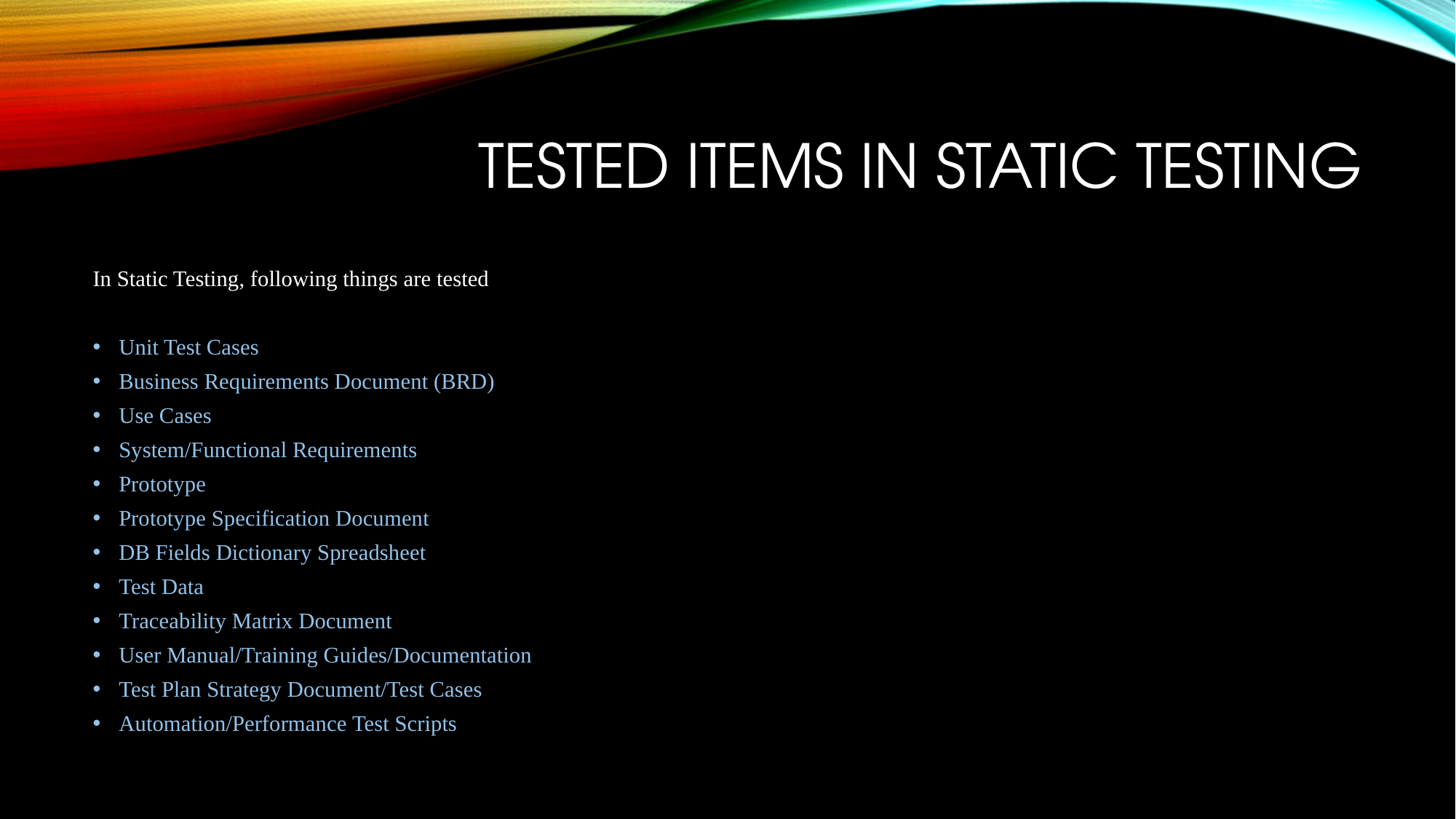

# Tested items in static testing
In Static Testing, following things are tested

Unit Test Cases
Business Requirements Document (BRD)
Use Cases
System/Functional Requirements
Prototype
Prototype Specification Document
DB Fields Dictionary Spreadsheet
Test Data
Traceability Matrix Document
User Manual/Training Guides/Documentation
Test Plan Strategy Document/Test Cases
Automation/Performance Test Scripts